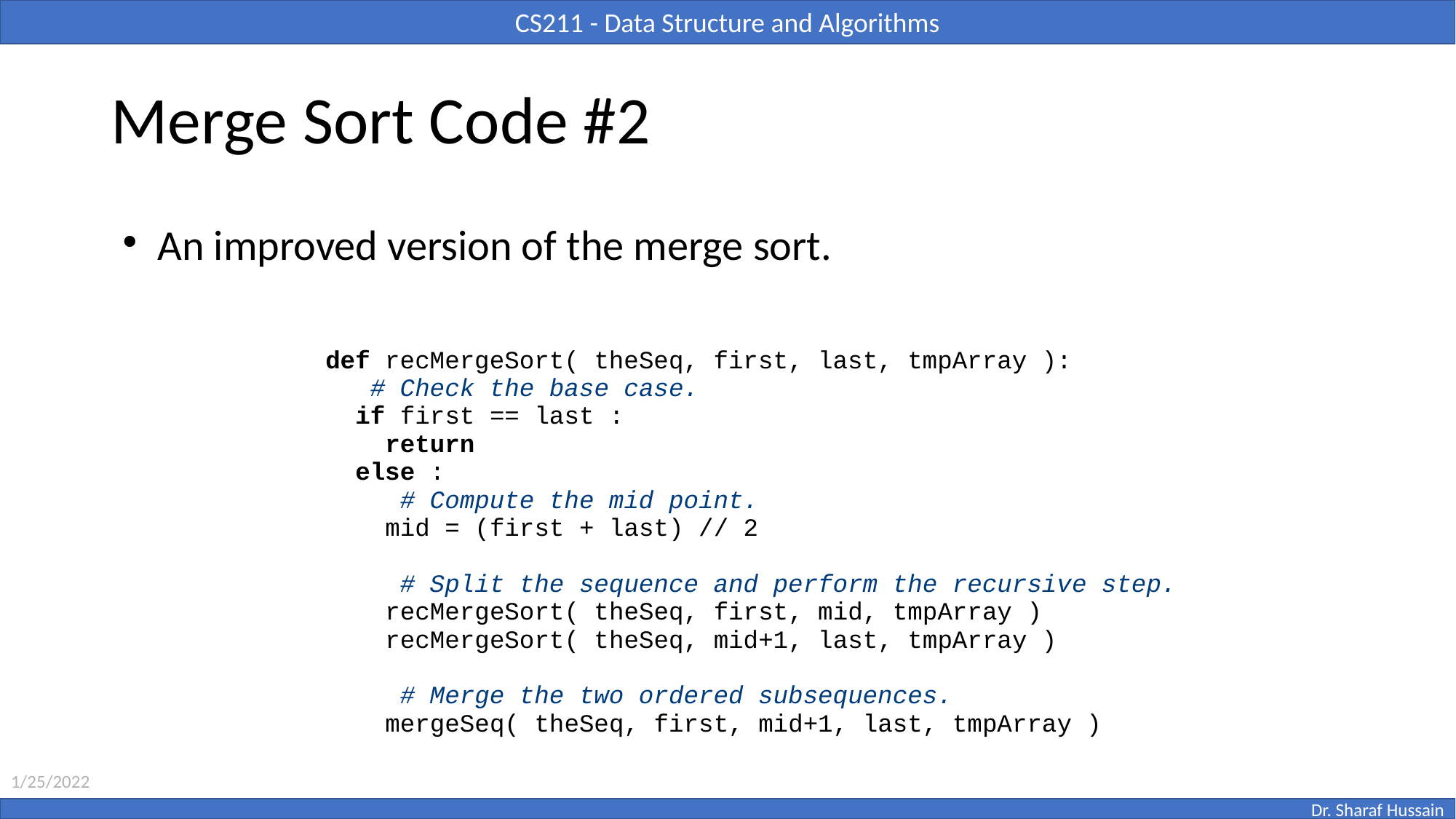

# Merge Sort Code #2
An improved version of the merge sort.
def recMergeSort( theSeq, first, last, tmpArray ):
   # Check the base case.
  if first == last :
    return
  else :
     # Compute the mid point.
    mid = (first + last) // 2

     # Split the sequence and perform the recursive step.
    recMergeSort( theSeq, first, mid, tmpArray )
    recMergeSort( theSeq, mid+1, last, tmpArray )

     # Merge the two ordered subsequences.
    mergeSeq( theSeq, first, mid+1, last, tmpArray )
1/25/2022